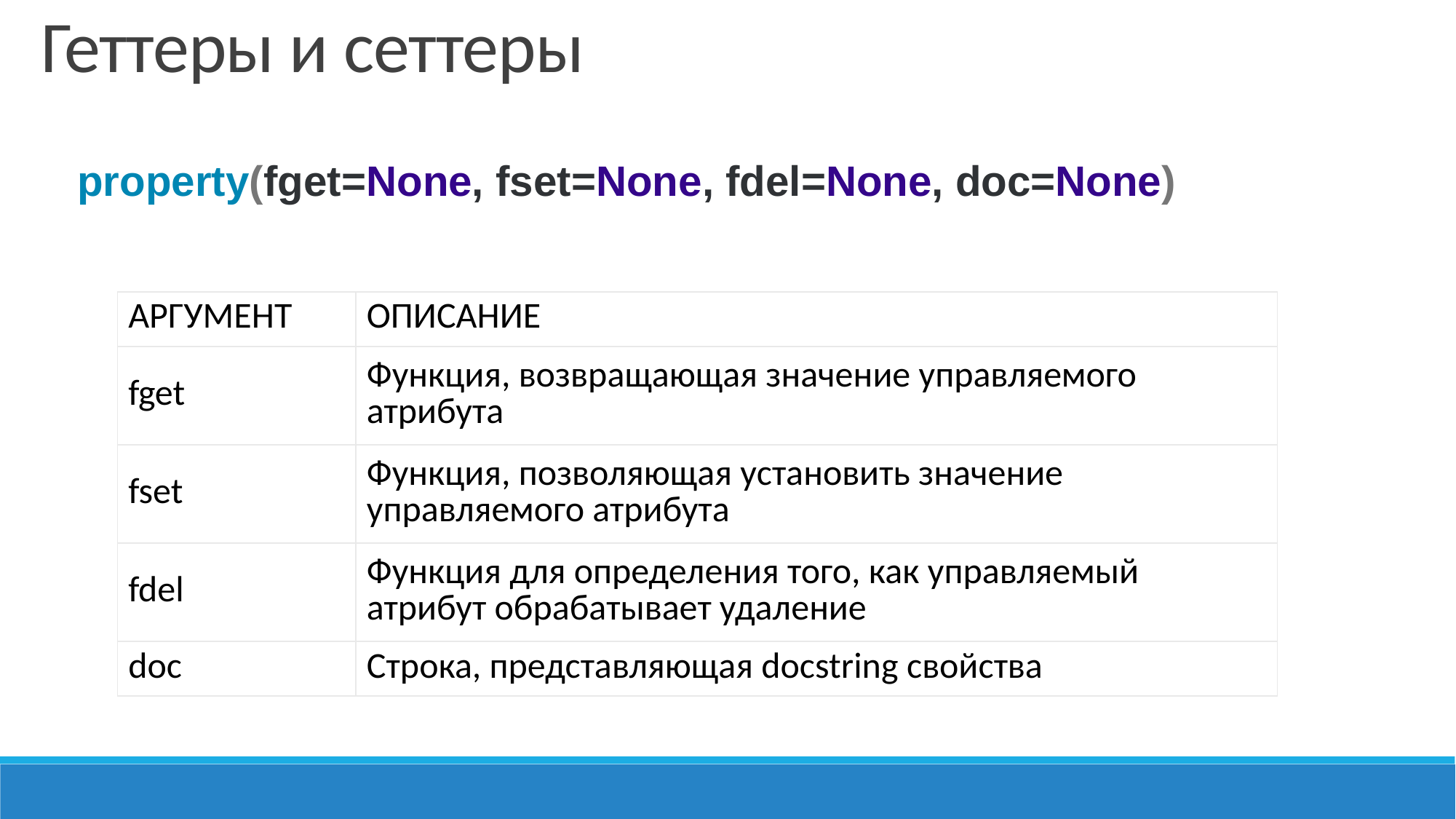

Геттеры и сеттеры
property(fget=None, fset=None, fdel=None, doc=None)
| АРГУМЕНТ | ОПИСАНИЕ |
| --- | --- |
| fget | Функция, возвращающая значение управляемого атрибута |
| fset | Функция, позволяющая установить значение управляемого атрибута |
| fdel | Функция для определения того, как управляемый атрибут обрабатывает удаление |
| doc | Строка, представляющая docstring свойства |